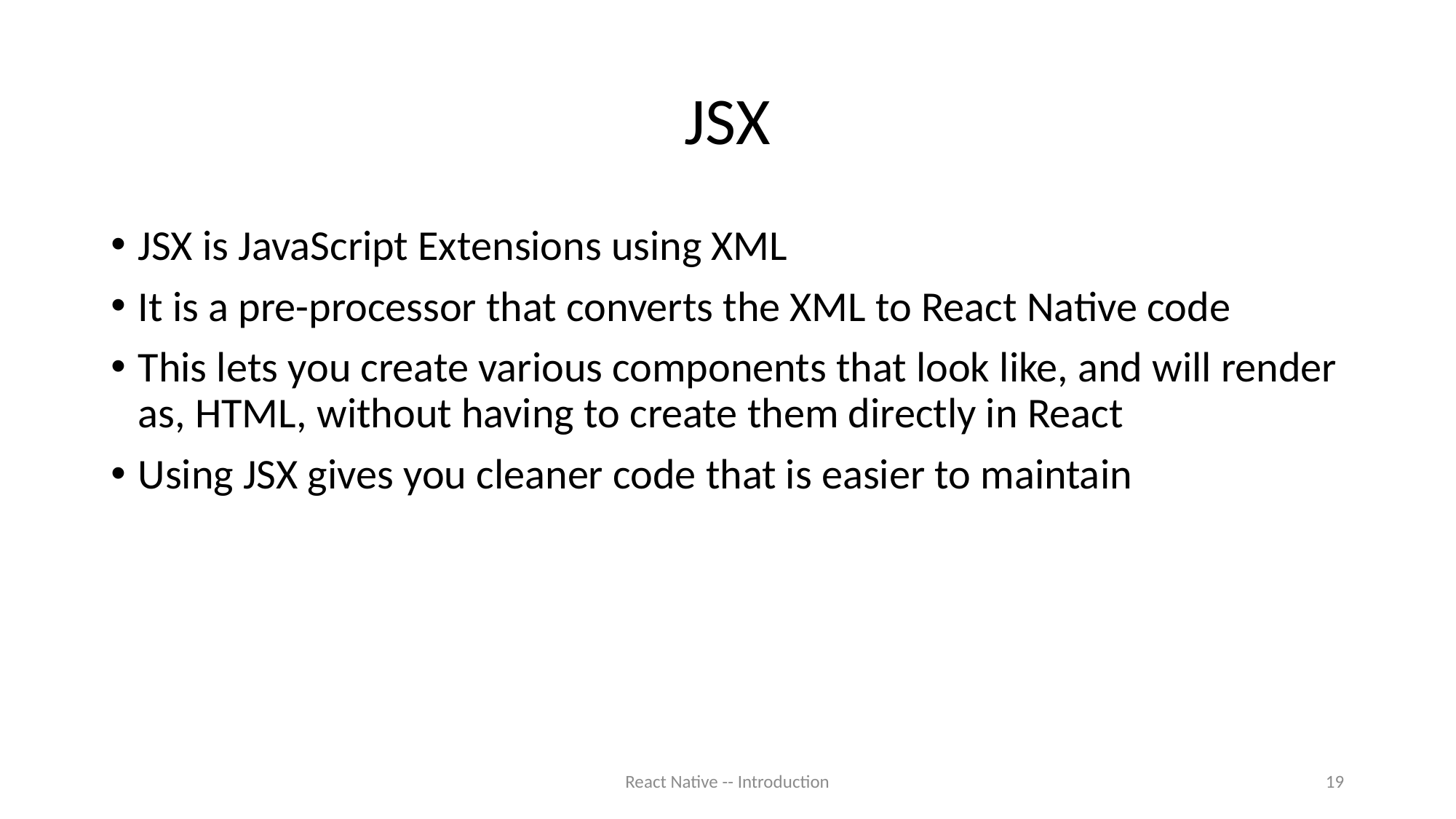

# JSX
JSX is JavaScript Extensions using XML
It is a pre-processor that converts the XML to React Native code
This lets you create various components that look like, and will render as, HTML, without having to create them directly in React
Using JSX gives you cleaner code that is easier to maintain
React Native -- Introduction
19